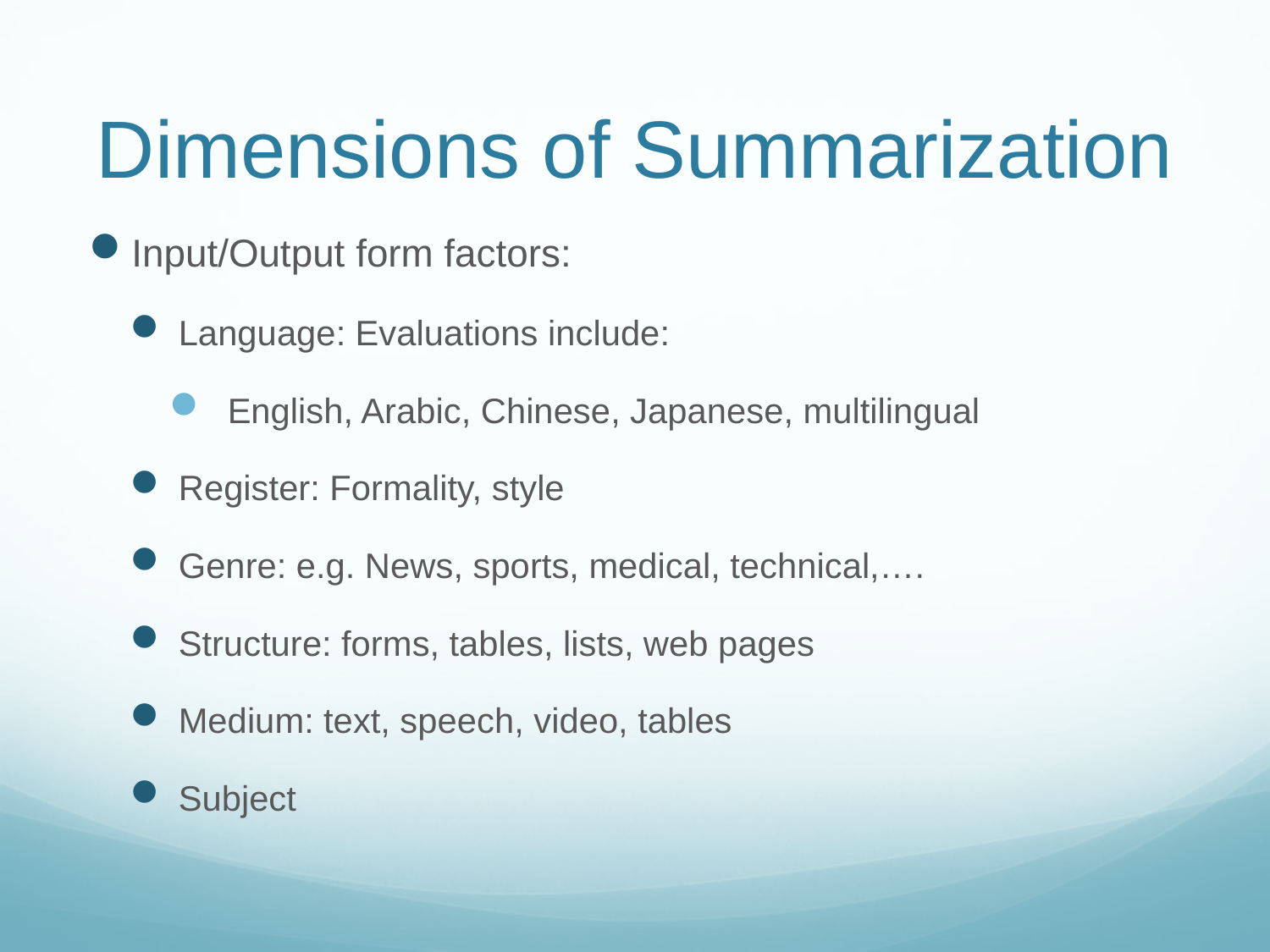

# Dimensions of Summarization
Input/Output form factors:
Language: Evaluations include:
 English, Arabic, Chinese, Japanese, multilingual
Register: Formality, style
Genre: e.g. News, sports, medical, technical,….
Structure: forms, tables, lists, web pages
Medium: text, speech, video, tables
Subject